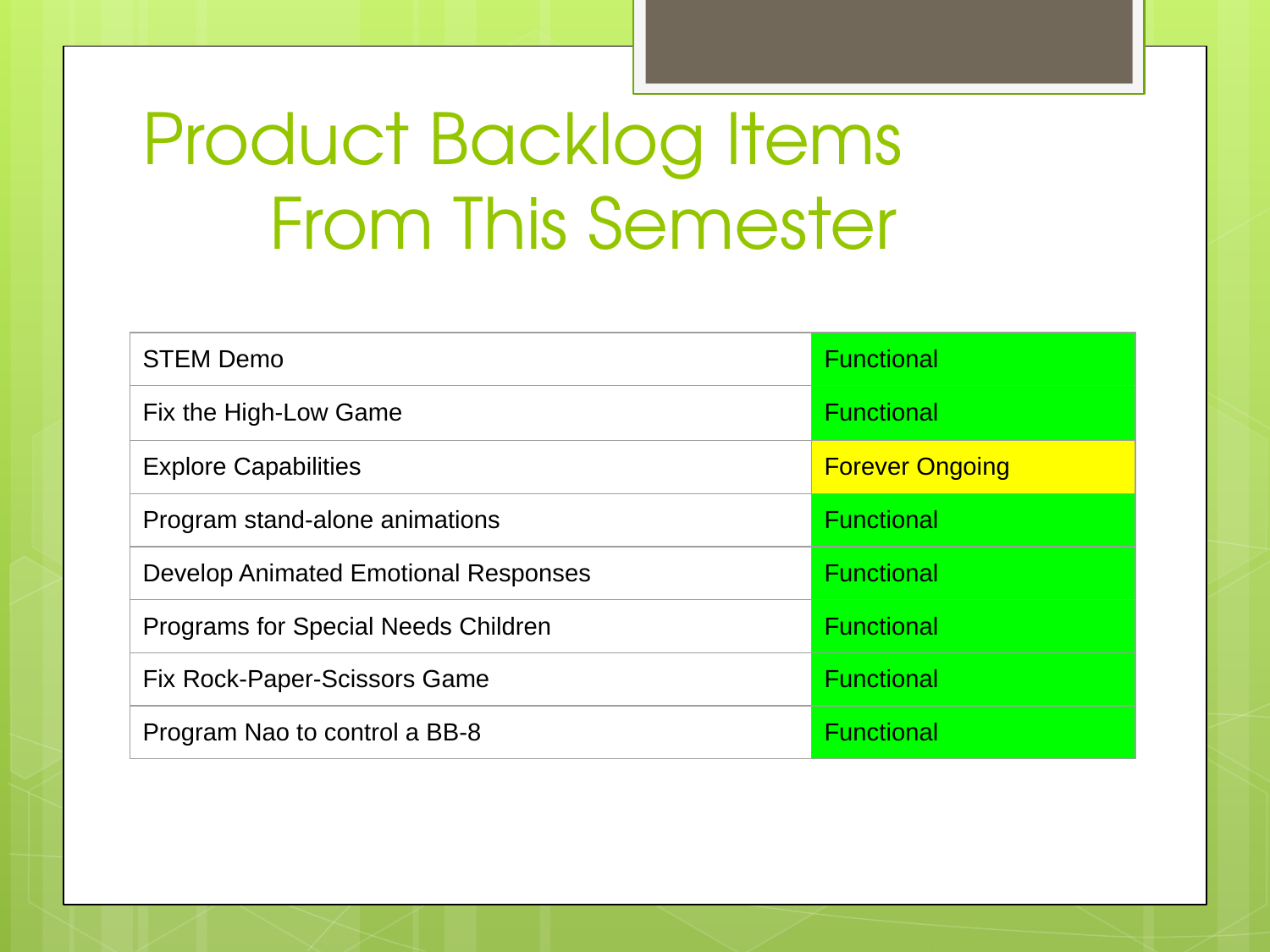

# Product Backlog Items
	From This Semester
| STEM Demo | Functional |
| --- | --- |
| Fix the High-Low Game | Functional |
| Explore Capabilities | Forever Ongoing |
| Program stand-alone animations | Functional |
| Develop Animated Emotional Responses | Functional |
| Programs for Special Needs Children | Functional |
| Fix Rock-Paper-Scissors Game | Functional |
| Program Nao to control a BB-8 | Functional |